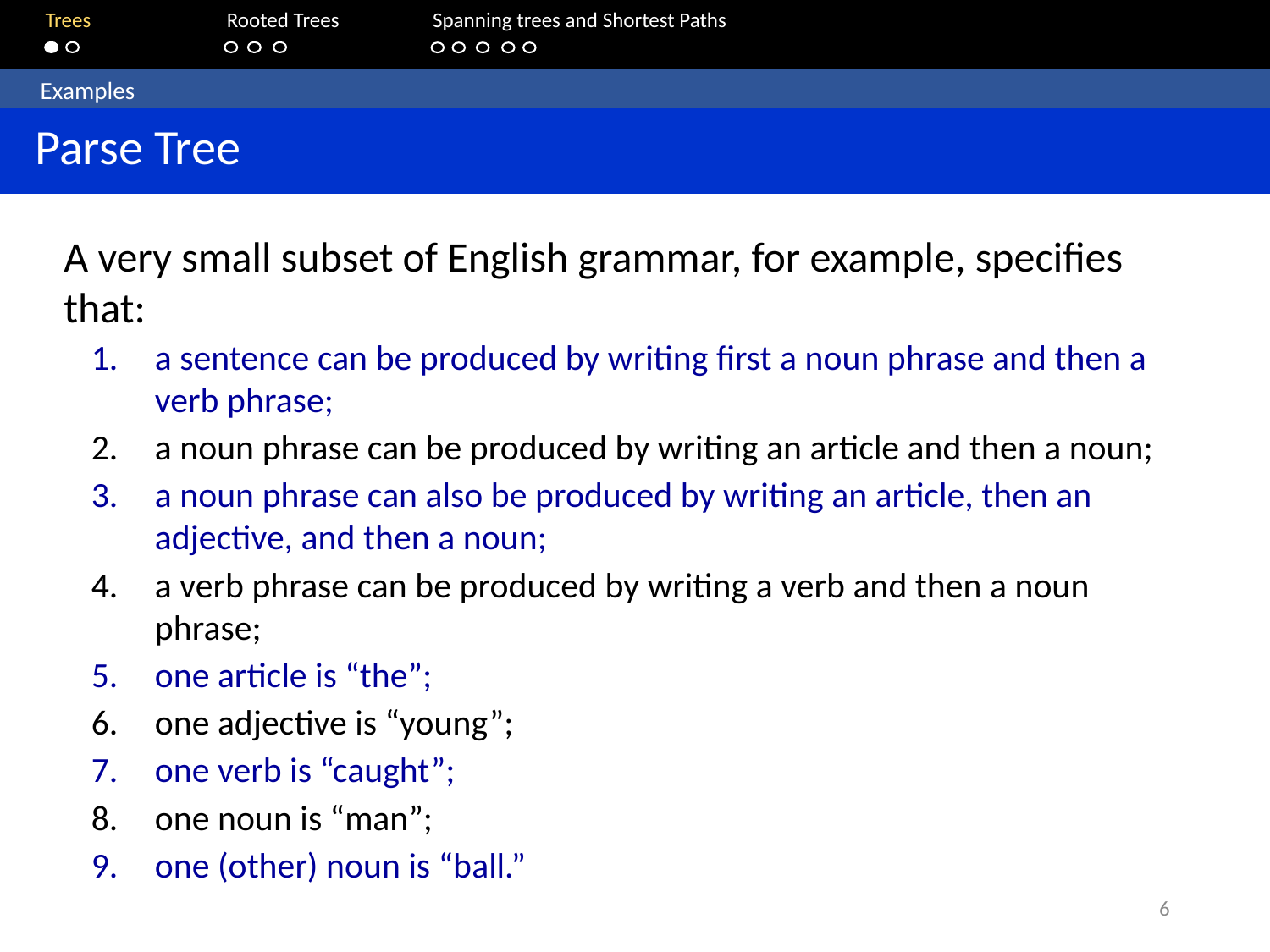

Trees	Rooted Trees	Spanning trees and Shortest Paths

	Examples
  Parse Tree
A very small subset of English grammar, for example, specifies that:
a sentence can be produced by writing first a noun phrase and then a verb phrase;
a noun phrase can be produced by writing an article and then a noun;
a noun phrase can also be produced by writing an article, then an adjective, and then a noun;
a verb phrase can be produced by writing a verb and then a noun phrase;
one article is “the”;
one adjective is “young”;
one verb is “caught”;
one noun is “man”;
one (other) noun is “ball.”
6